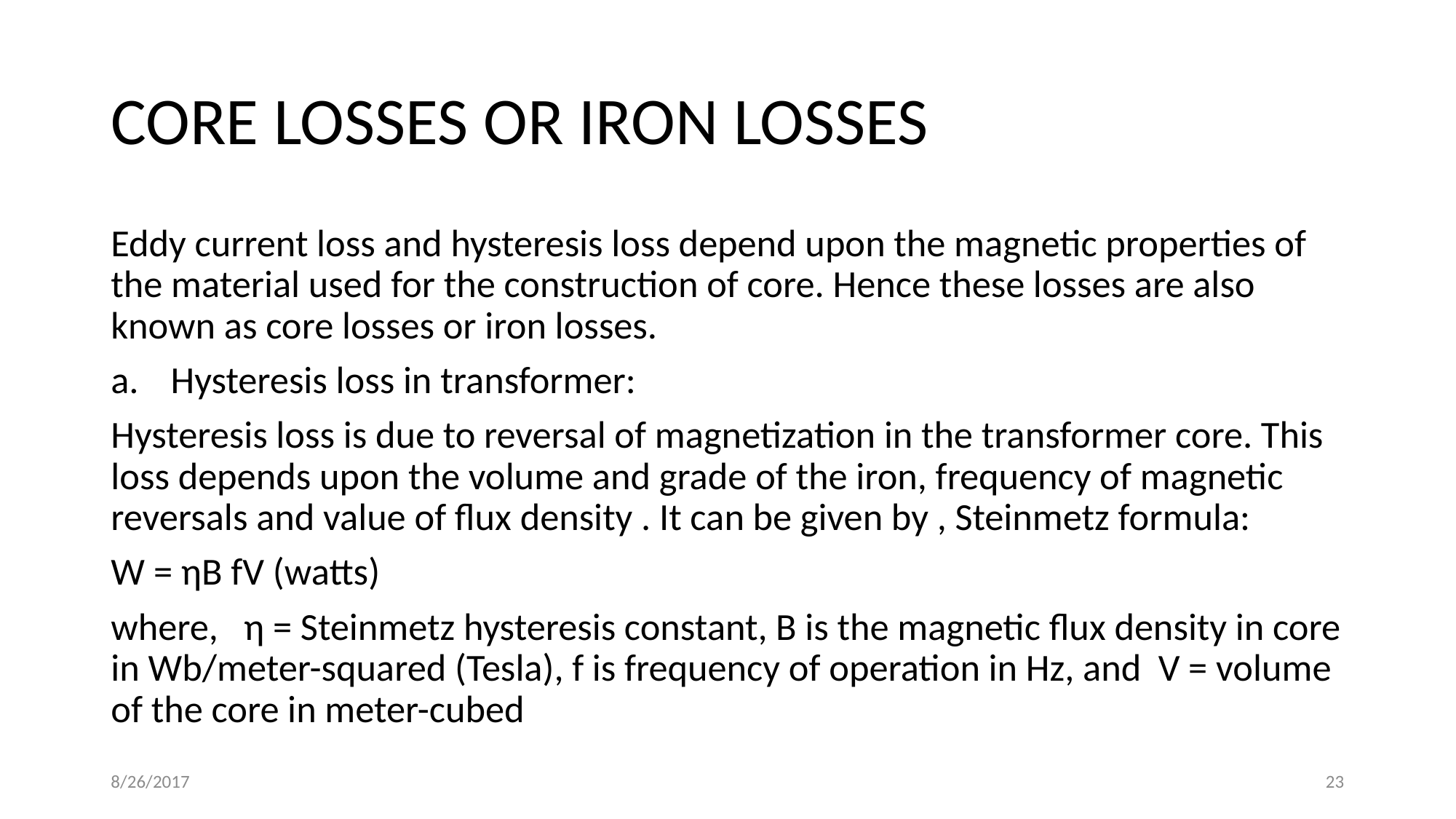

# CORE LOSSES OR IRON LOSSES
Eddy current loss and hysteresis loss depend upon the magnetic properties of the material used for the construction of core. Hence these losses are also known as core losses or iron losses.
Hysteresis loss in transformer:
Hysteresis loss is due to reversal of magnetization in the transformer core. This loss depends upon the volume and grade of the iron, frequency of magnetic reversals and value of flux density . It can be given by , Steinmetz formula:
W = ηB fV (watts)
where,   η = Steinmetz hysteresis constant, B is the magnetic flux density in core in Wb/meter-squared (Tesla), f is frequency of operation in Hz, and  V = volume of the core in meter-cubed

8/26/2017
23